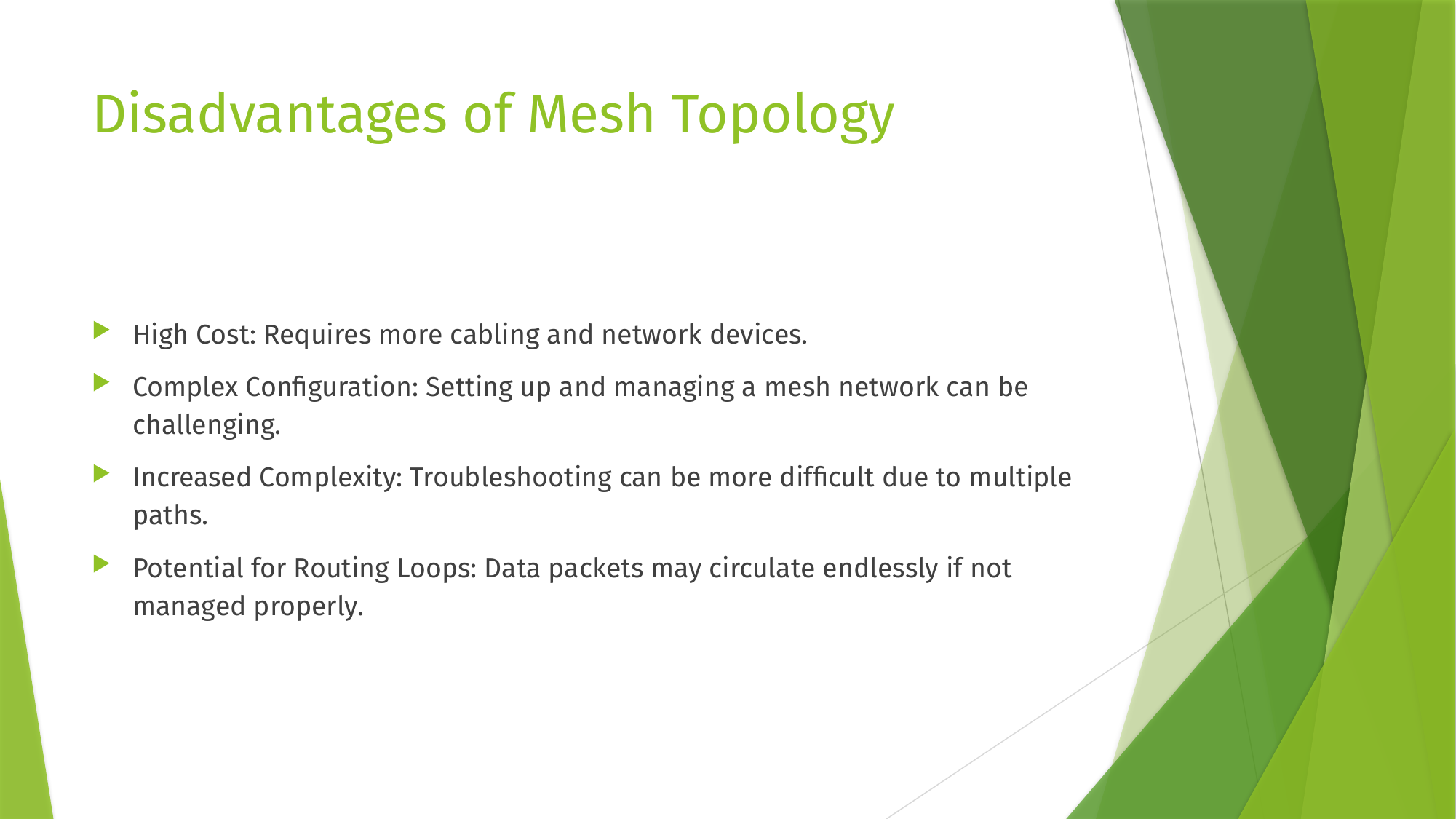

# Disadvantages of Mesh Topology

High Cost: Requires more cabling and network devices.
Complex Configuration: Setting up and managing a mesh network can be challenging.
Increased Complexity: Troubleshooting can be more difficult due to multiple paths.
Potential for Routing Loops: Data packets may circulate endlessly if not managed properly.